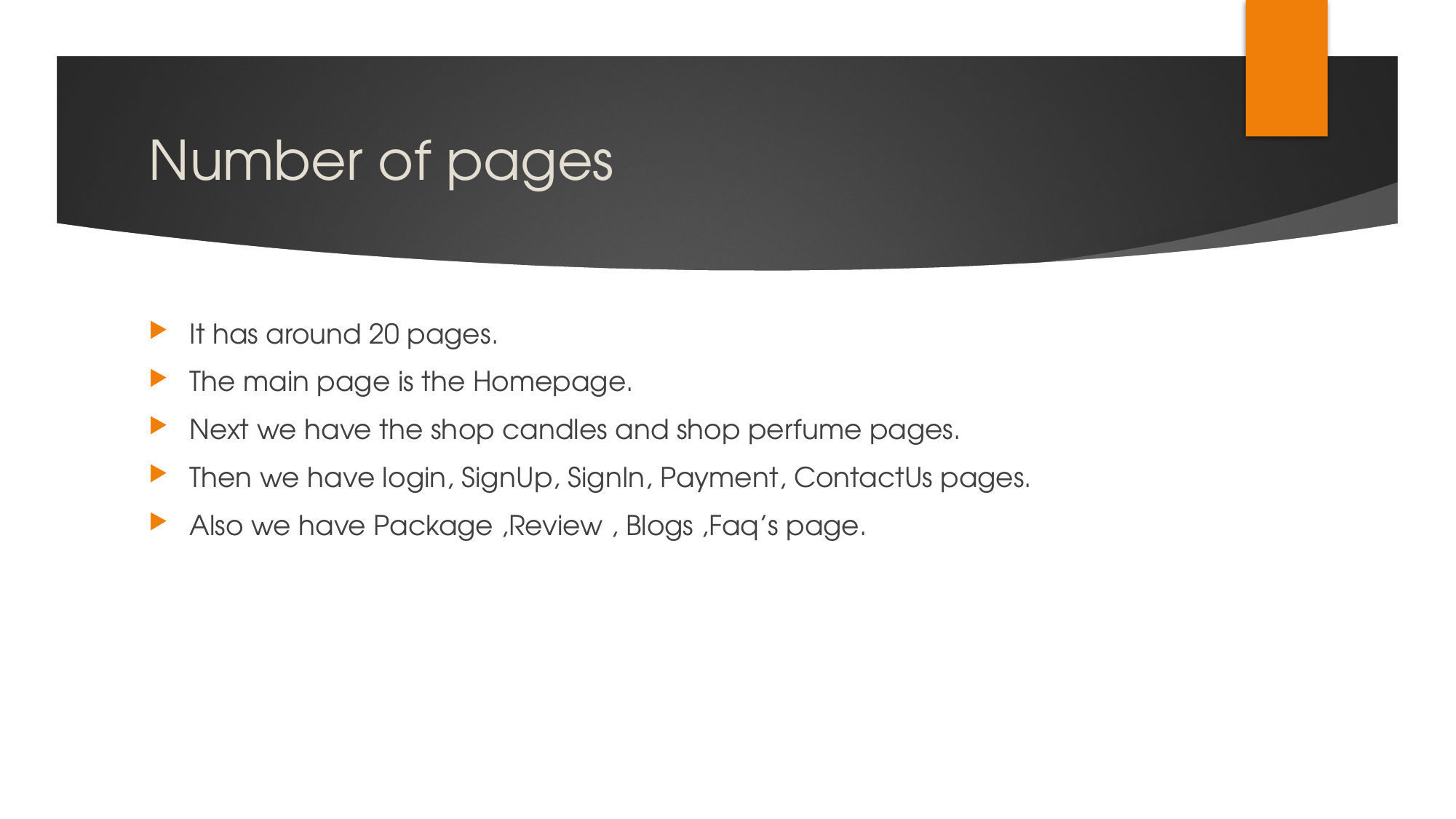

# Number of pages
It has around 20 pages.
The main page is the Homepage.
Next we have the shop candles and shop perfume pages.
Then we have login, SignUp, SignIn, Payment, ContactUs pages.
Also we have Package ,Review , Blogs ,Faq’s page.